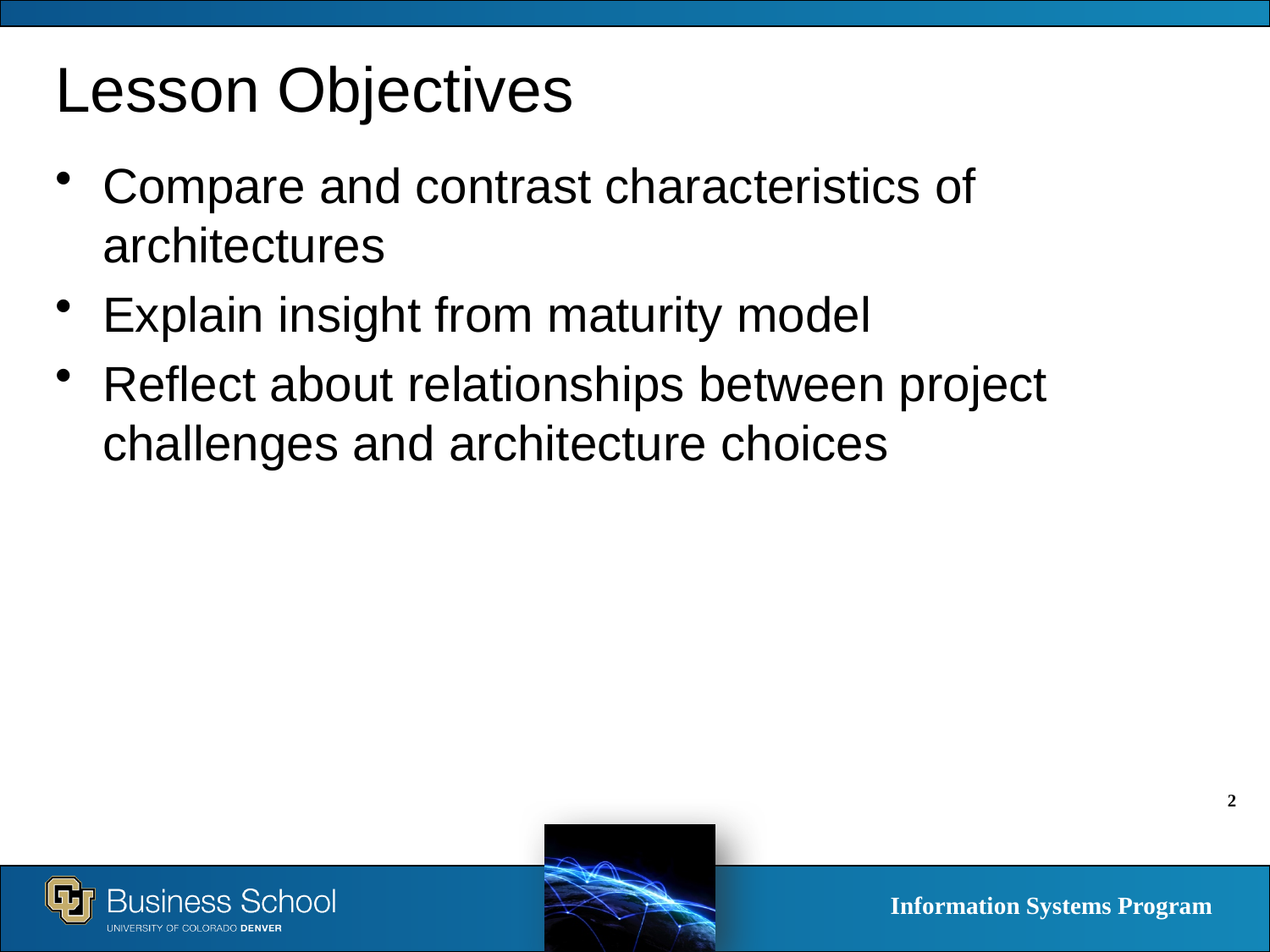

# Lesson Objectives
Compare and contrast characteristics of architectures
Explain insight from maturity model
Reflect about relationships between project challenges and architecture choices